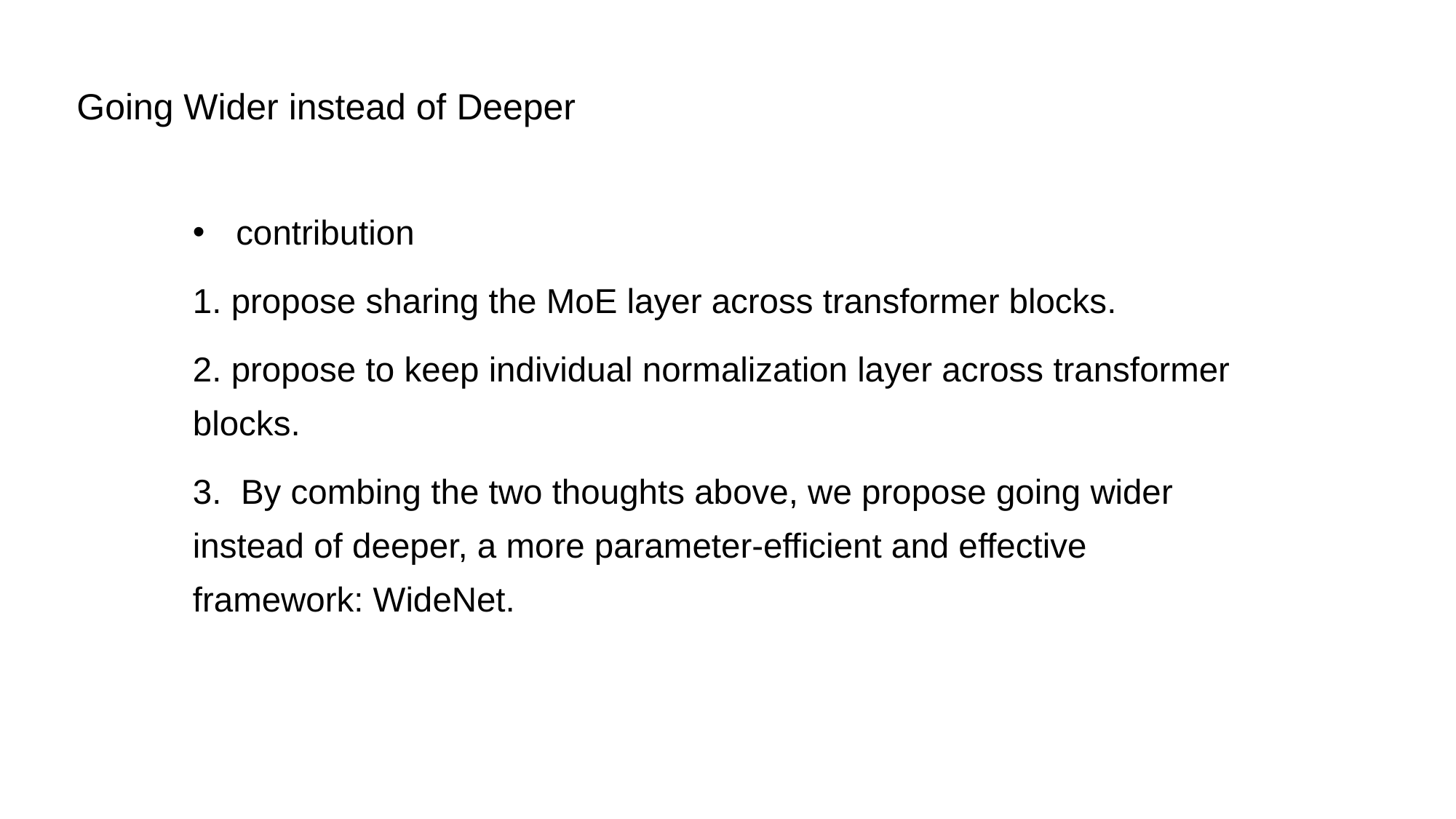

Going Wider instead of Deeper
contribution
1. propose sharing the MoE layer across transformer blocks.
2. propose to keep individual normalization layer across transformer blocks.
3.  By combing the two thoughts above, we propose going wider instead of deeper, a more parameter-efficient and effective framework: WideNet.